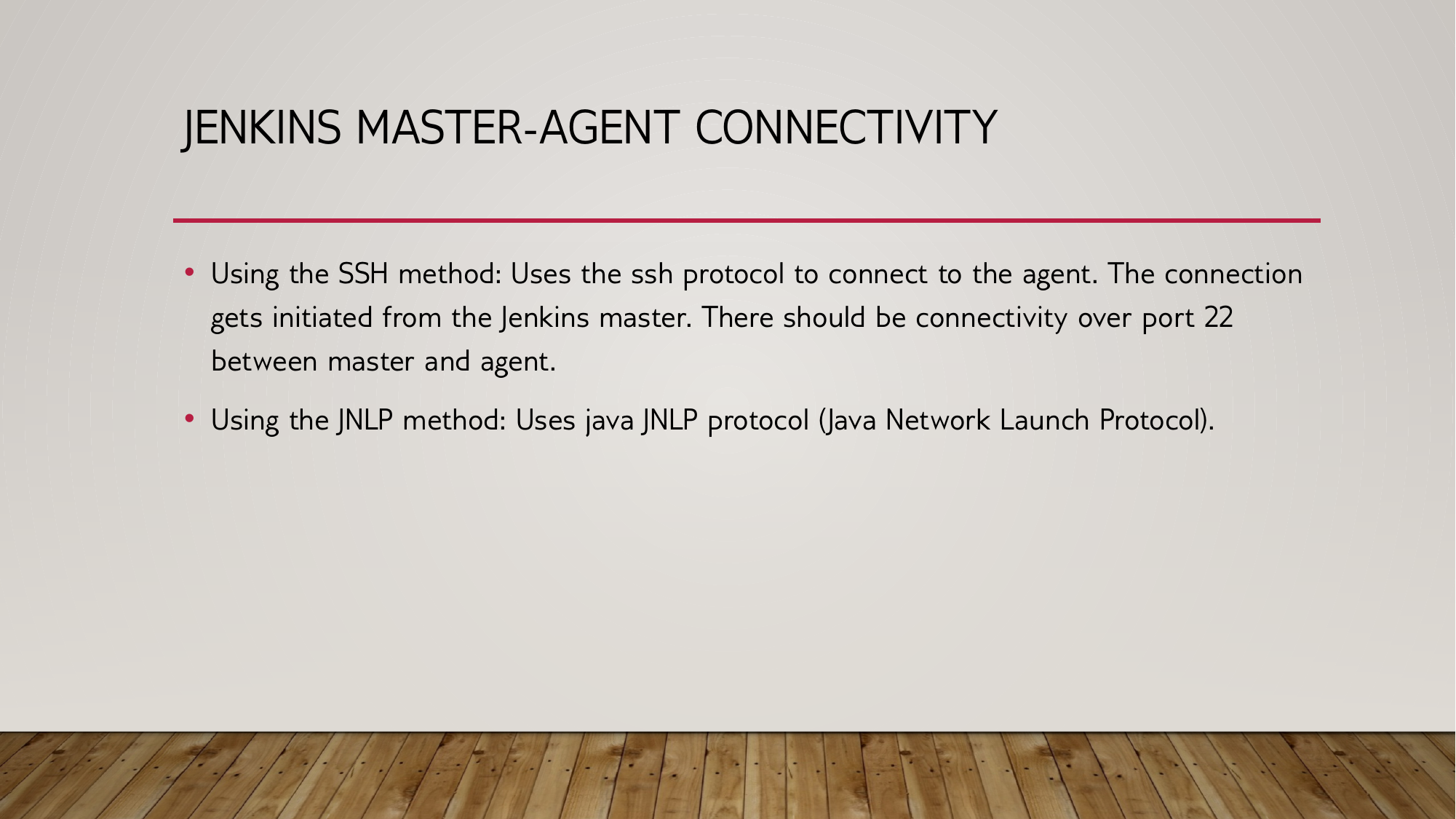

# Jenkins Master-agent Connectivity
Using the SSH method: Uses the ssh protocol to connect to the agent. The connection gets initiated from the Jenkins master. There should be connectivity over port 22 between master and agent.
Using the JNLP method: Uses java JNLP protocol (Java Network Launch Protocol).